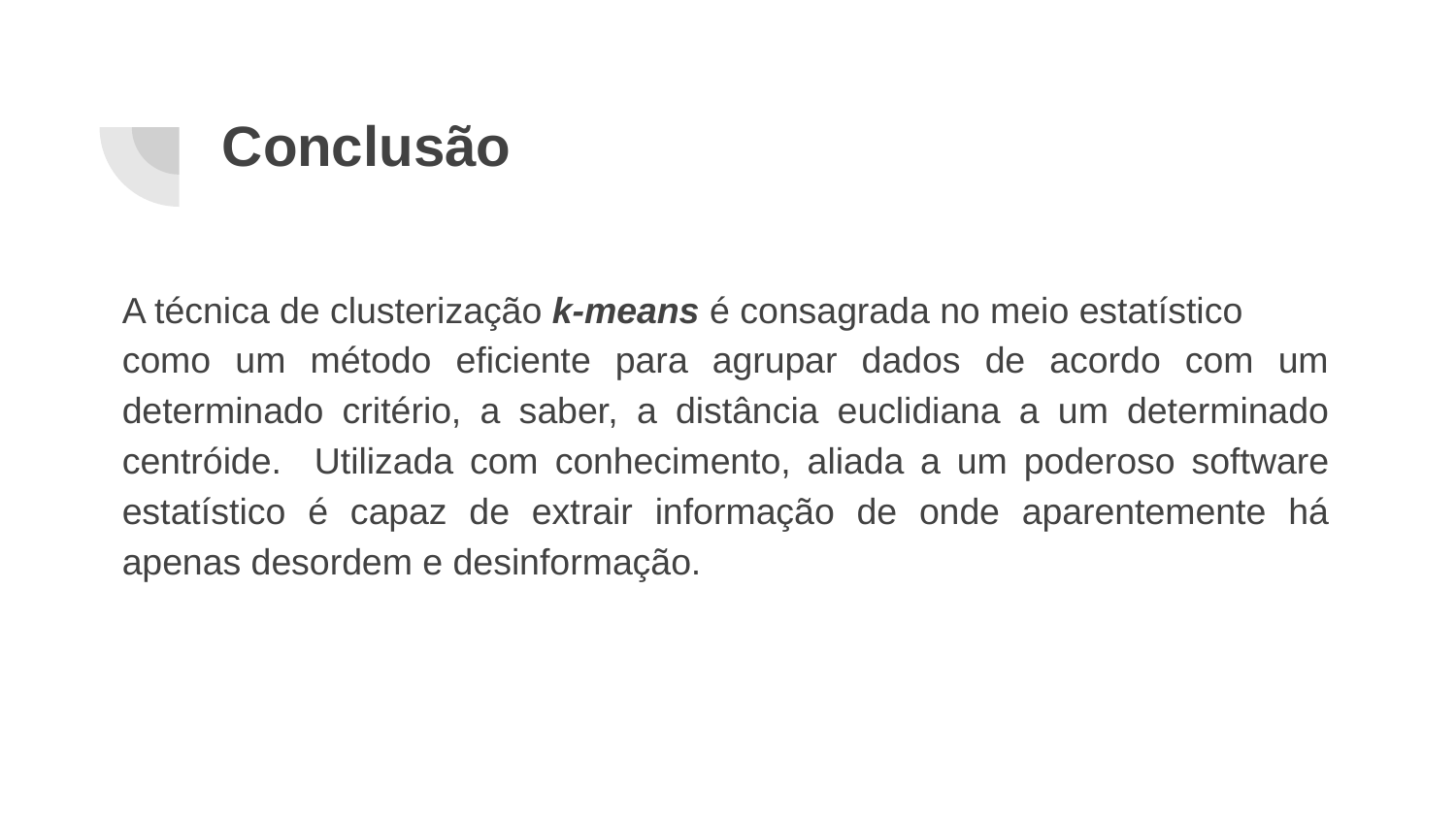

# Conclusão
A técnica de clusterização k-means é consagrada no meio estatístico
como um método eficiente para agrupar dados de acordo com um determinado critério, a saber, a distância euclidiana a um determinado centróide.  Utilizada com conhecimento, aliada a um poderoso software estatístico é capaz de extrair informação de onde aparentemente há apenas desordem e desinformação.